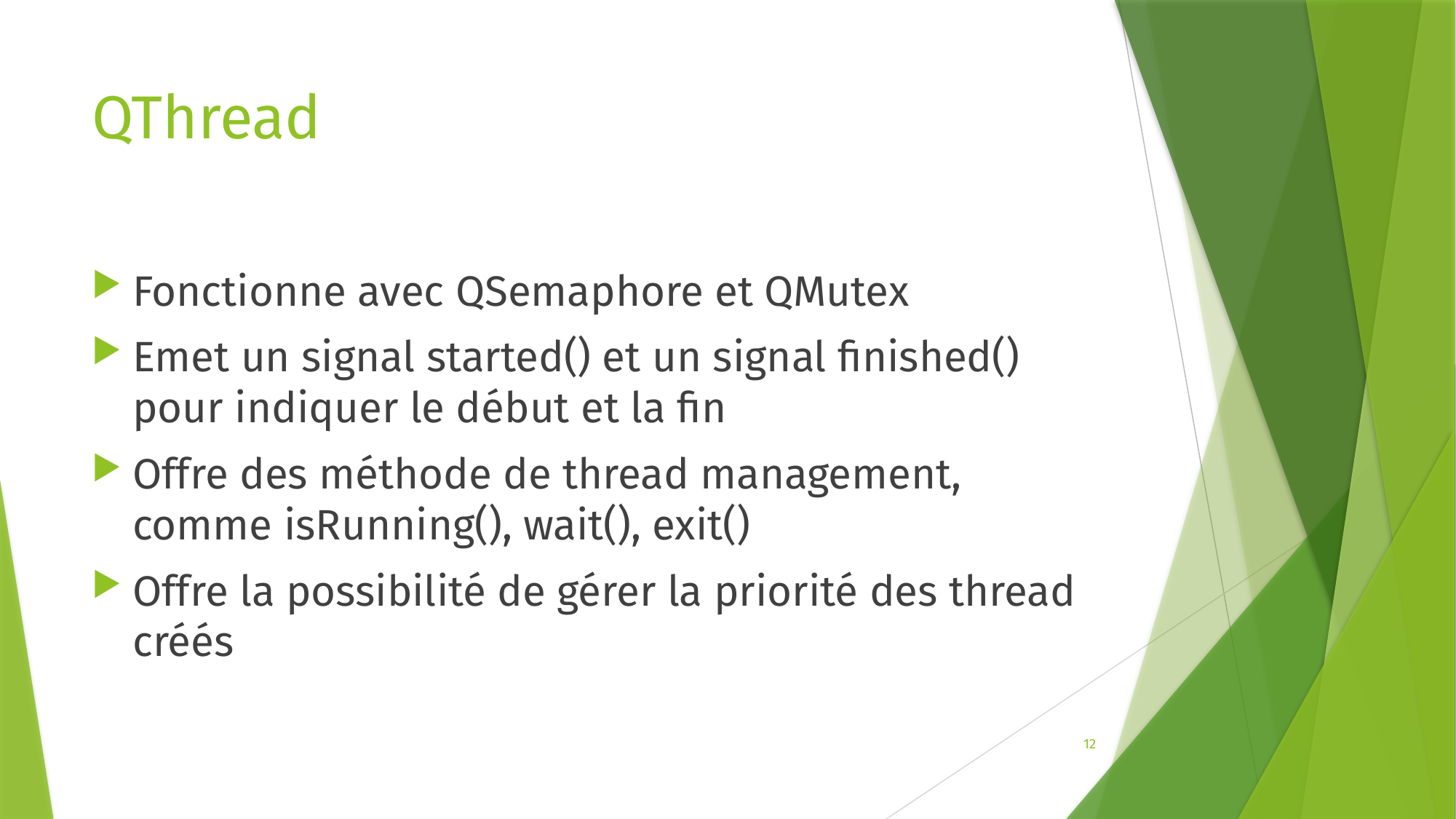

# QThread
Fonctionne avec QSemaphore et QMutex
Emet un signal started() et un signal finished() pour indiquer le début et la fin
Offre des méthode de thread management, comme isRunning(), wait(), exit()
Offre la possibilité de gérer la priorité des thread créés
12